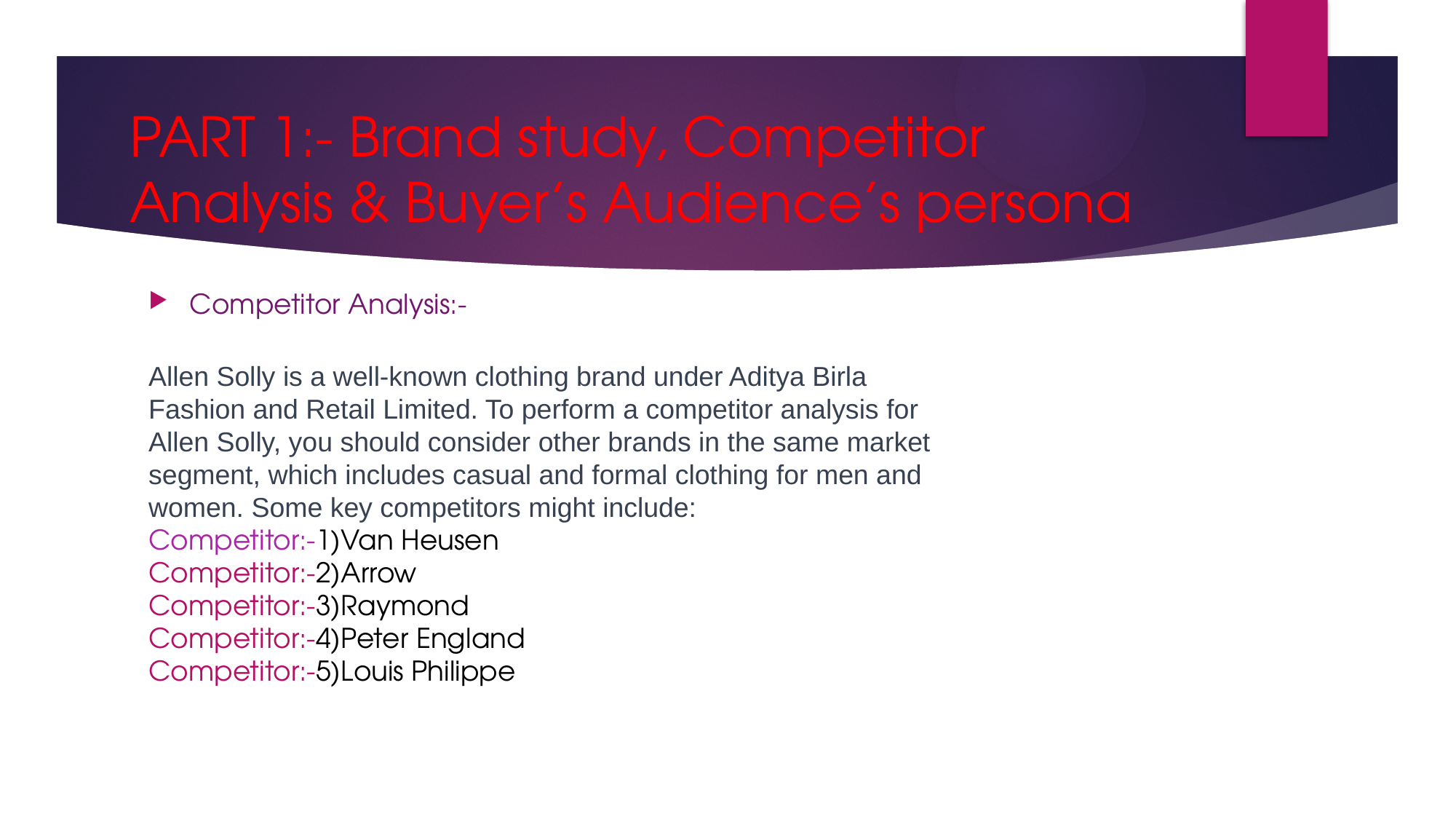

# PART 1:- Brand study, Competitor Analysis & Buyer’s Audience’s persona
Competitor Analysis:-
Allen Solly is a well-known clothing brand under Aditya Birla Fashion and Retail Limited. To perform a competitor analysis for Allen Solly, you should consider other brands in the same market segment, which includes casual and formal clothing for men and women. Some key competitors might include:
Competitor:-1)Van Heusen
Competitor:-2)Arrow
Competitor:-3)Raymond
Competitor:-4)Peter England
Competitor:-5)Louis Philippe